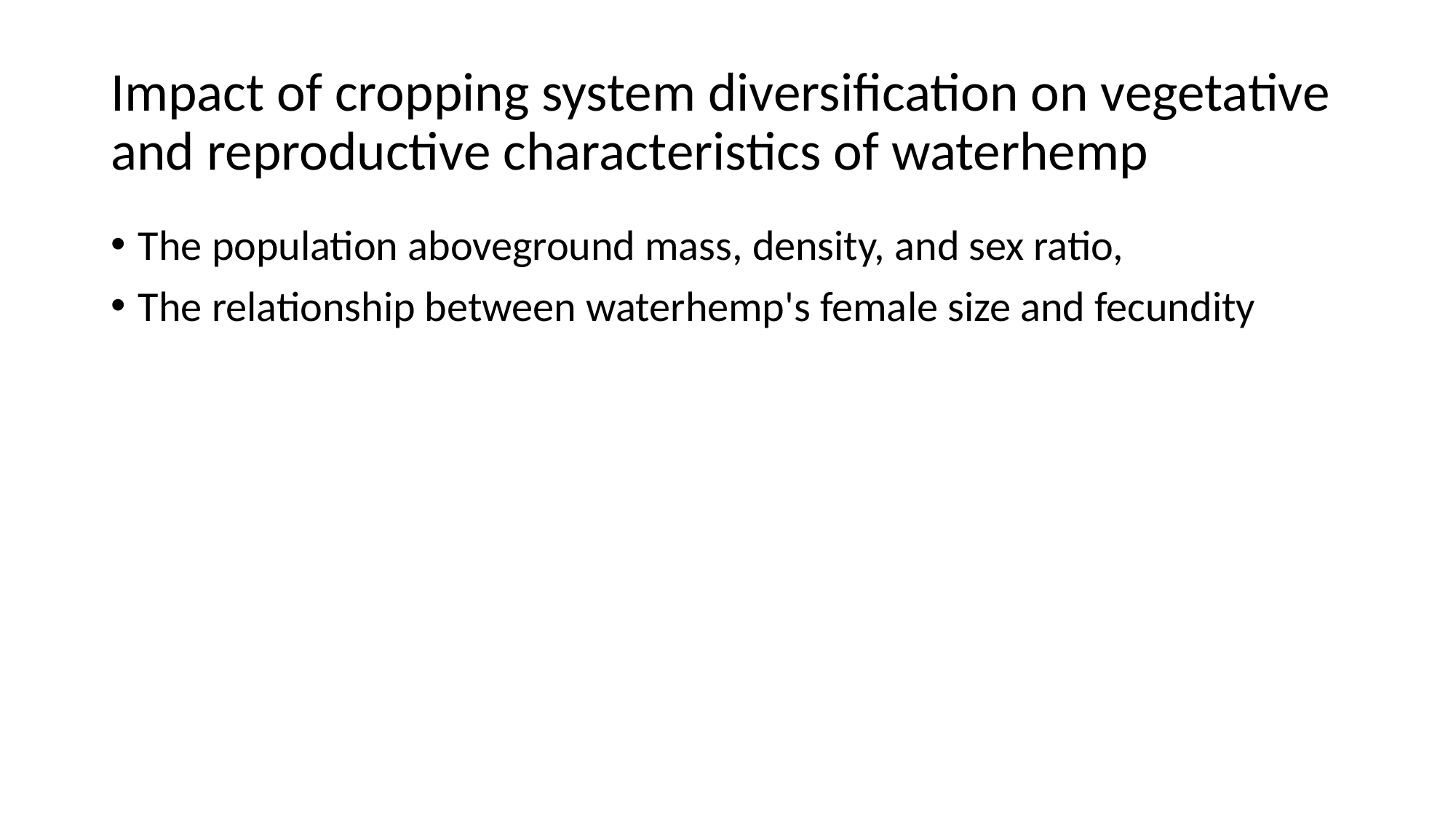

# Impact of cropping system diversification on vegetative and reproductive characteristics of waterhemp
The population aboveground mass, density, and sex ratio,
The relationship between waterhemp's female size and fecundity